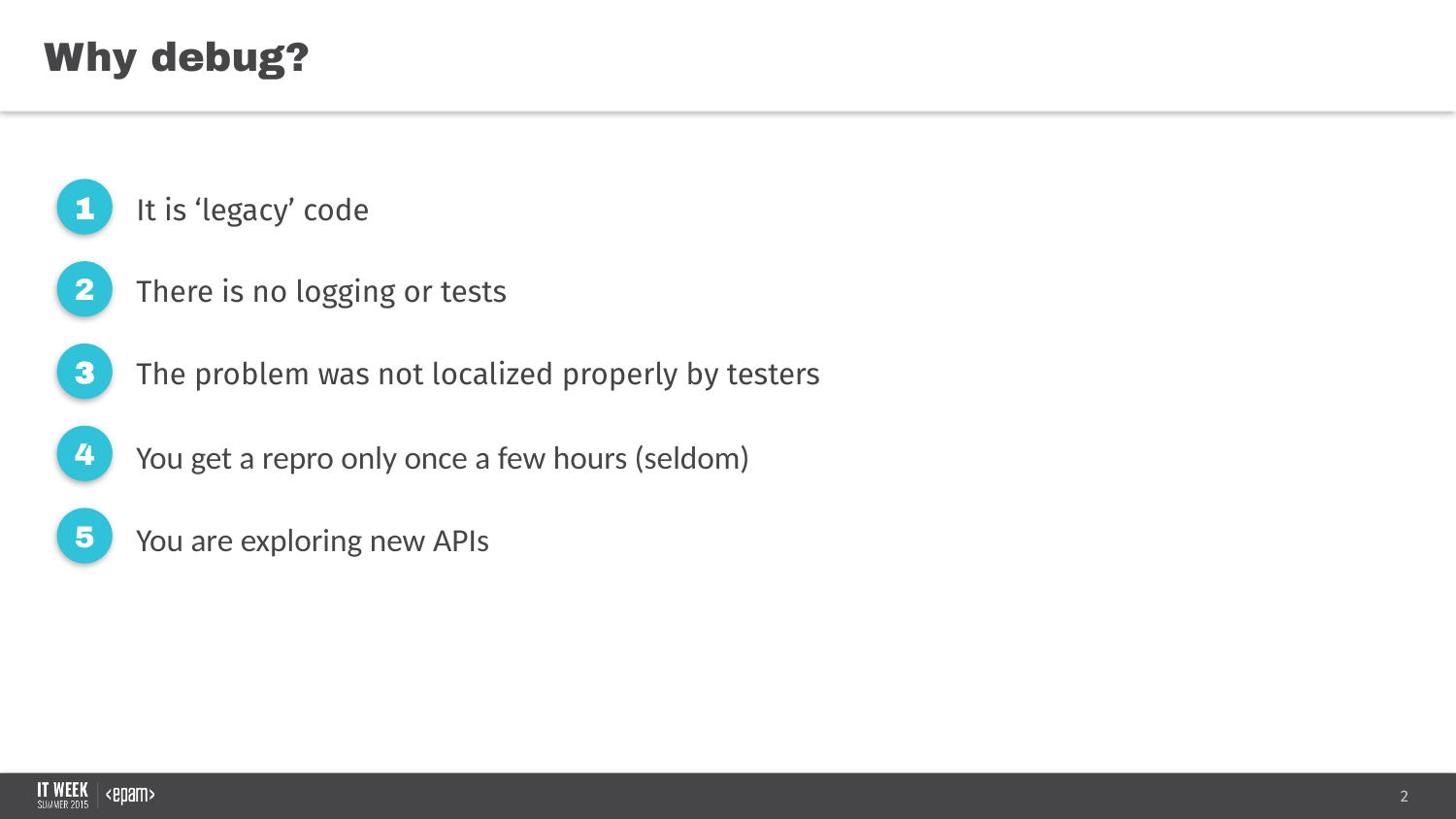

Why debug?

1
It is ‘legacy’ code

2
There is no logging or tests

3
The problem was not localized properly by testers

4
You get a repro only once a few hours (seldom)

5
You are exploring new APIs